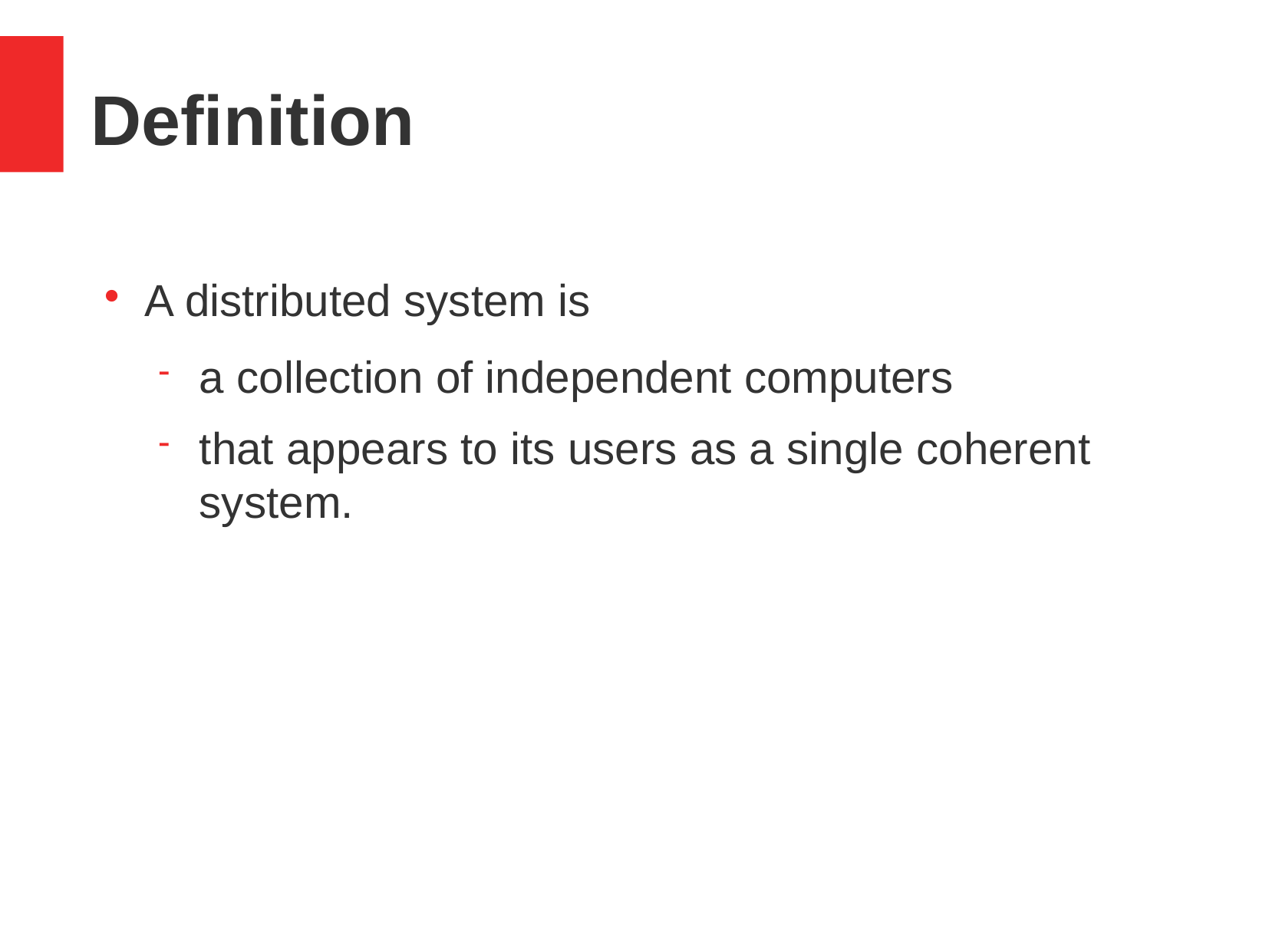

Definition
A distributed system is
a collection of independent computers
that appears to its users as a single coherent system.